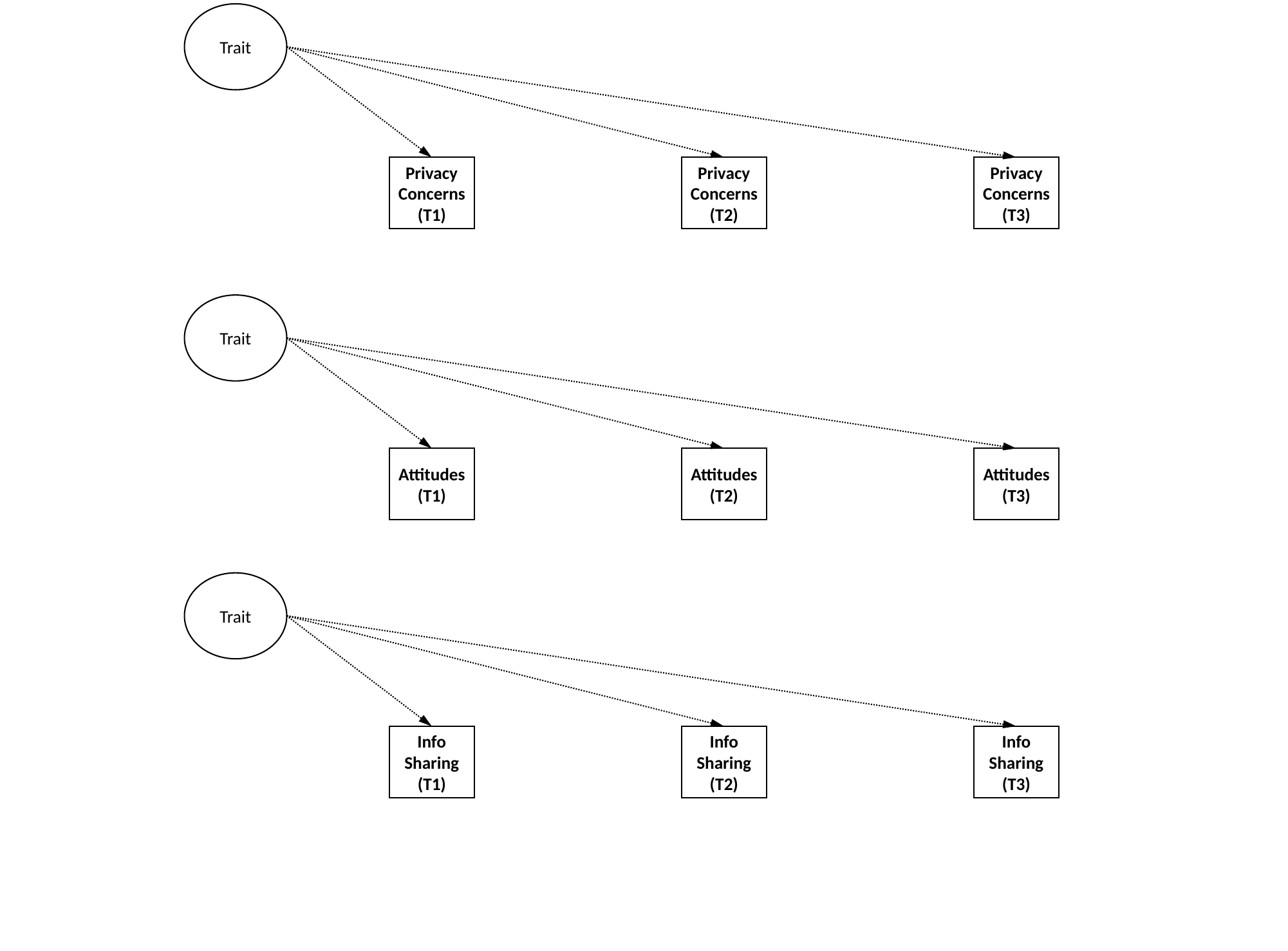

Trait
Privacy Concerns
(T1)
Privacy Concerns
(T2)
Privacy Concerns
(T3)
Trait
Attitudes
(T1)
Attitudes
(T2)
Attitudes
(T3)
Trait
Info Sharing
(T1)
Info Sharing
(T2)
Info Sharing
(T3)